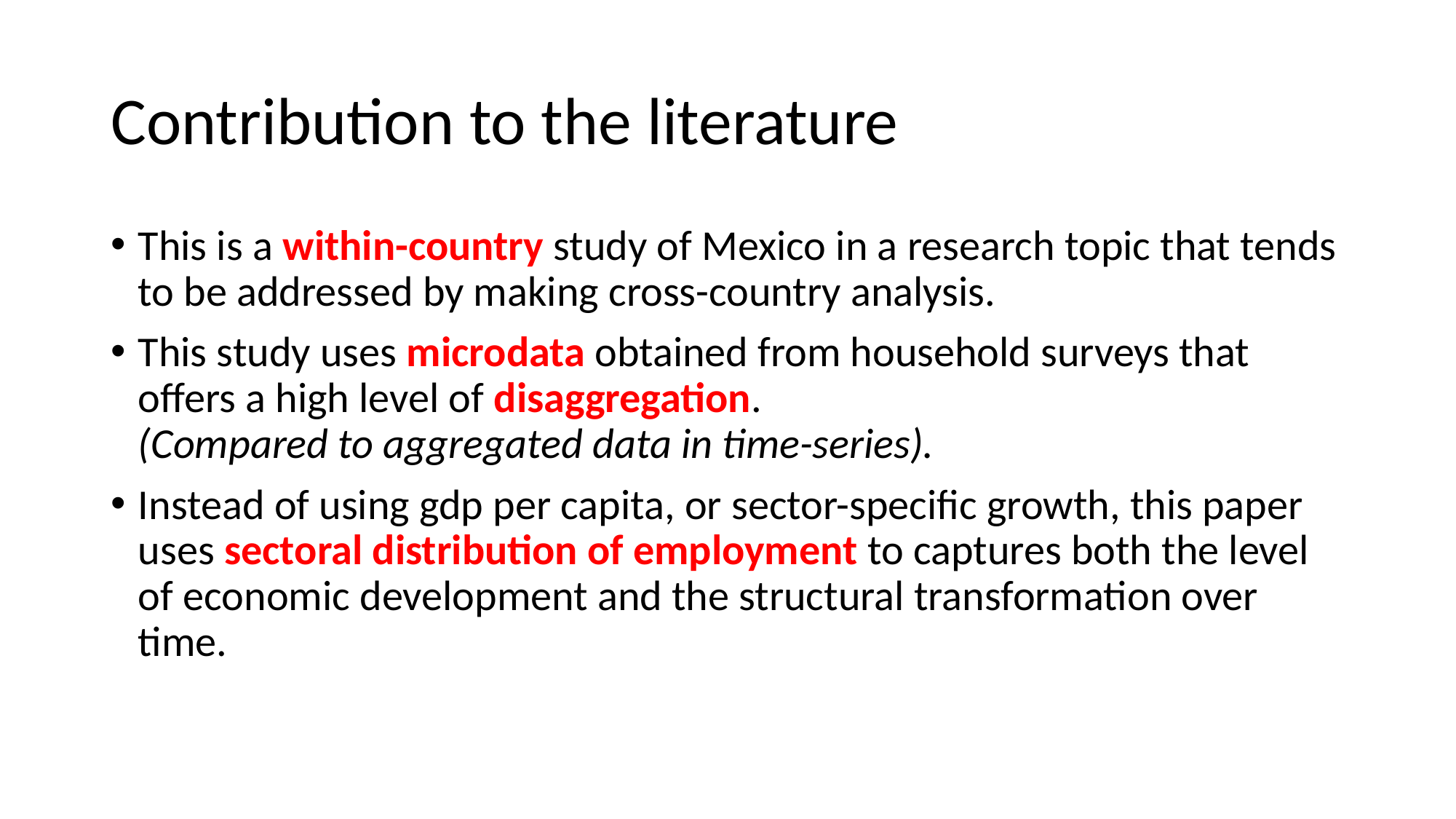

# Contribution to the literature
This is a within-country study of Mexico in a research topic that tends to be addressed by making cross-country analysis.
This study uses microdata obtained from household surveys that offers a high level of disaggregation.
(Compared to aggregated data in time-series).
Instead of using gdp per capita, or sector-specific growth, this paper uses sectoral distribution of employment to captures both the level of economic development and the structural transformation over time.